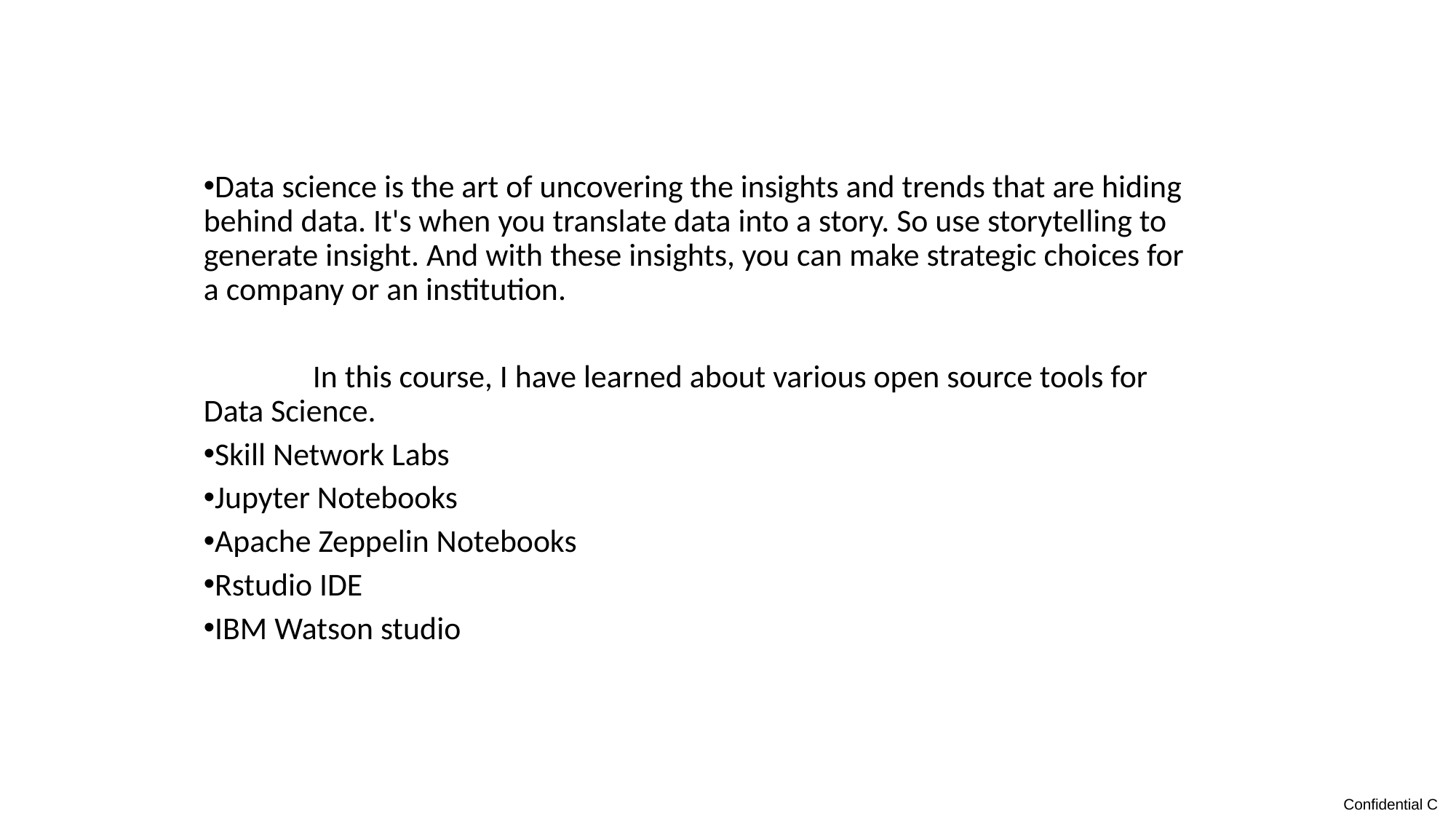

Data science is the art of uncovering the insights and trends that are hiding behind data. It's when you translate data into a story. So use storytelling to generate insight. And with these insights, you can make strategic choices for a company or an institution.

   	In this course, I have learned about various open source tools for Data Science.
Skill Network Labs
Jupyter Notebooks
Apache Zeppelin Notebooks
Rstudio IDE
IBM Watson studio
2. Open Source tools for Data Science